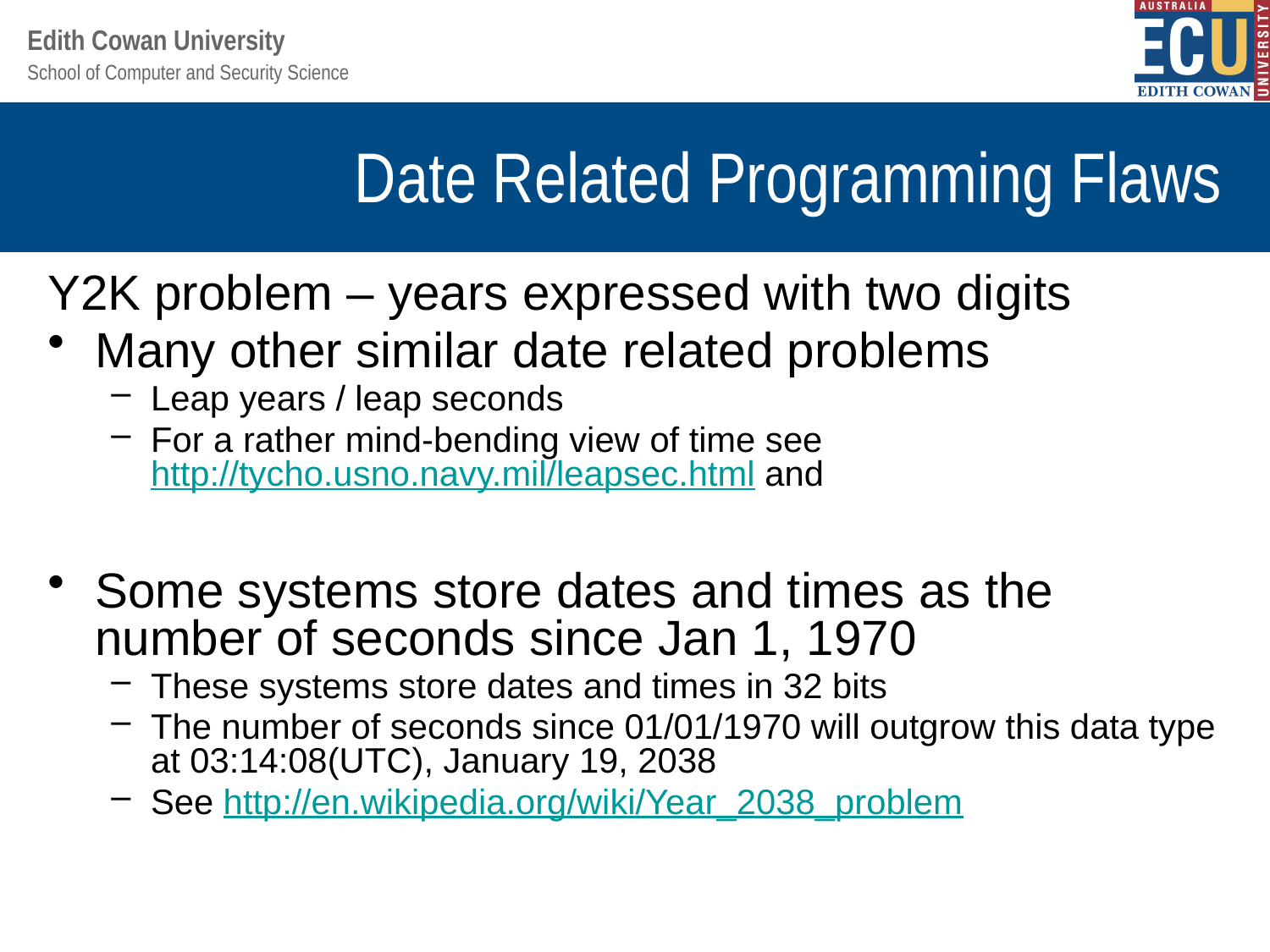

# Date Related Programming Flaws
Y2K problem – years expressed with two digits
Many other similar date related problems
Leap years / leap seconds
For a rather mind-bending view of time see http://tycho.usno.navy.mil/leapsec.html and

Some systems store dates and times as the number of seconds since Jan 1, 1970
These systems store dates and times in 32 bits
The number of seconds since 01/01/1970 will outgrow this data type at 03:14:08(UTC), January 19, 2038
See http://en.wikipedia.org/wiki/Year_2038_problem